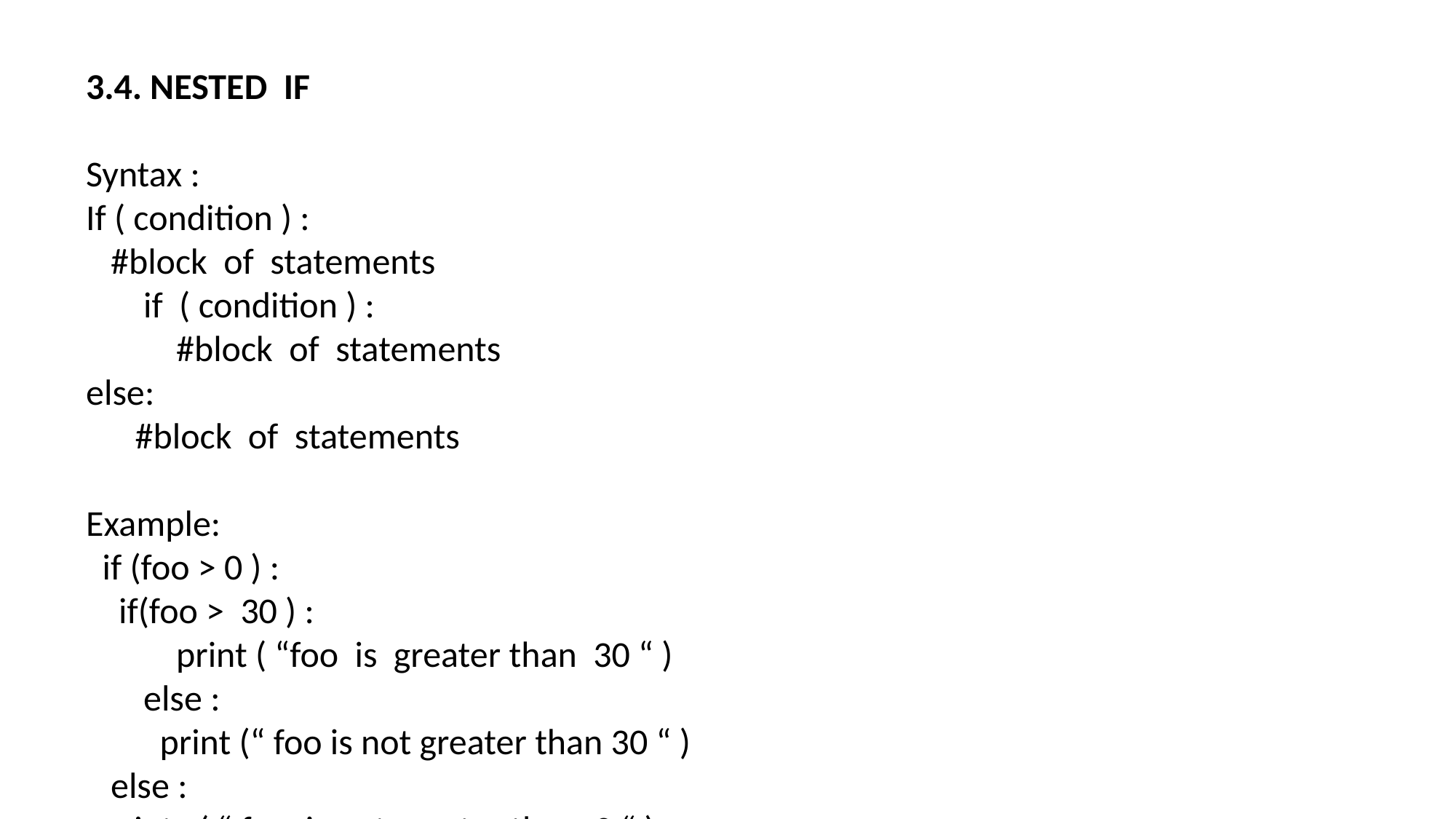

3.4. NESTED  IF

Syntax :
If ( condition ) :
   #block  of  statements
       if  ( condition ) :
           #block  of  statements
else:
      #block  of  statements

Example:
  if (foo > 0 ) :
    if(foo >  30 ) :
           print ( “foo  is  greater than  30 “ )
       else :
         print (“ foo is not greater than 30 “ )
   else :
  print   ( “ foo  is not greater than  0 “ )